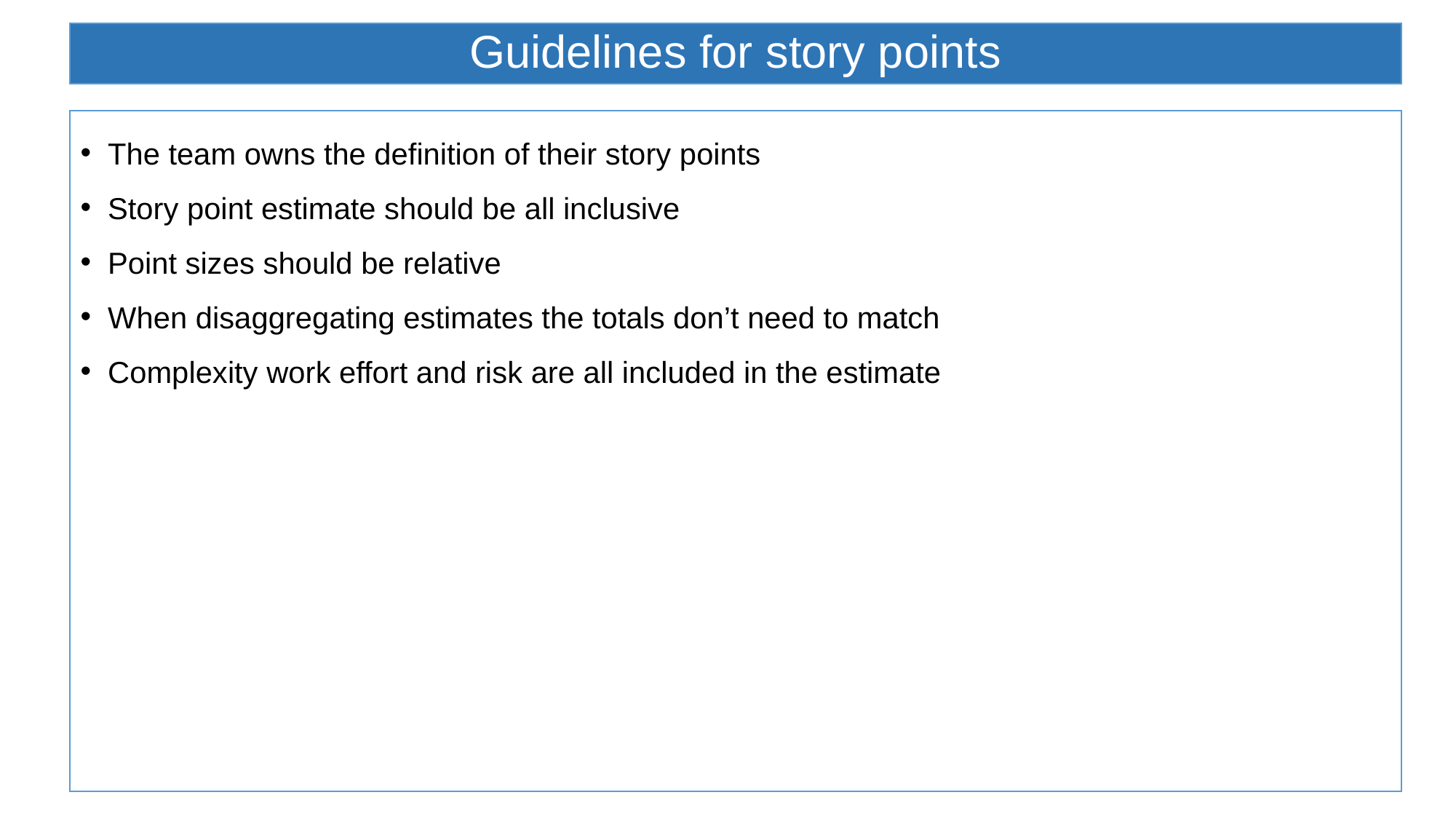

# Guidelines for story points
The team owns the definition of their story points
Story point estimate should be all inclusive
Point sizes should be relative
When disaggregating estimates the totals don’t need to match
Complexity work effort and risk are all included in the estimate